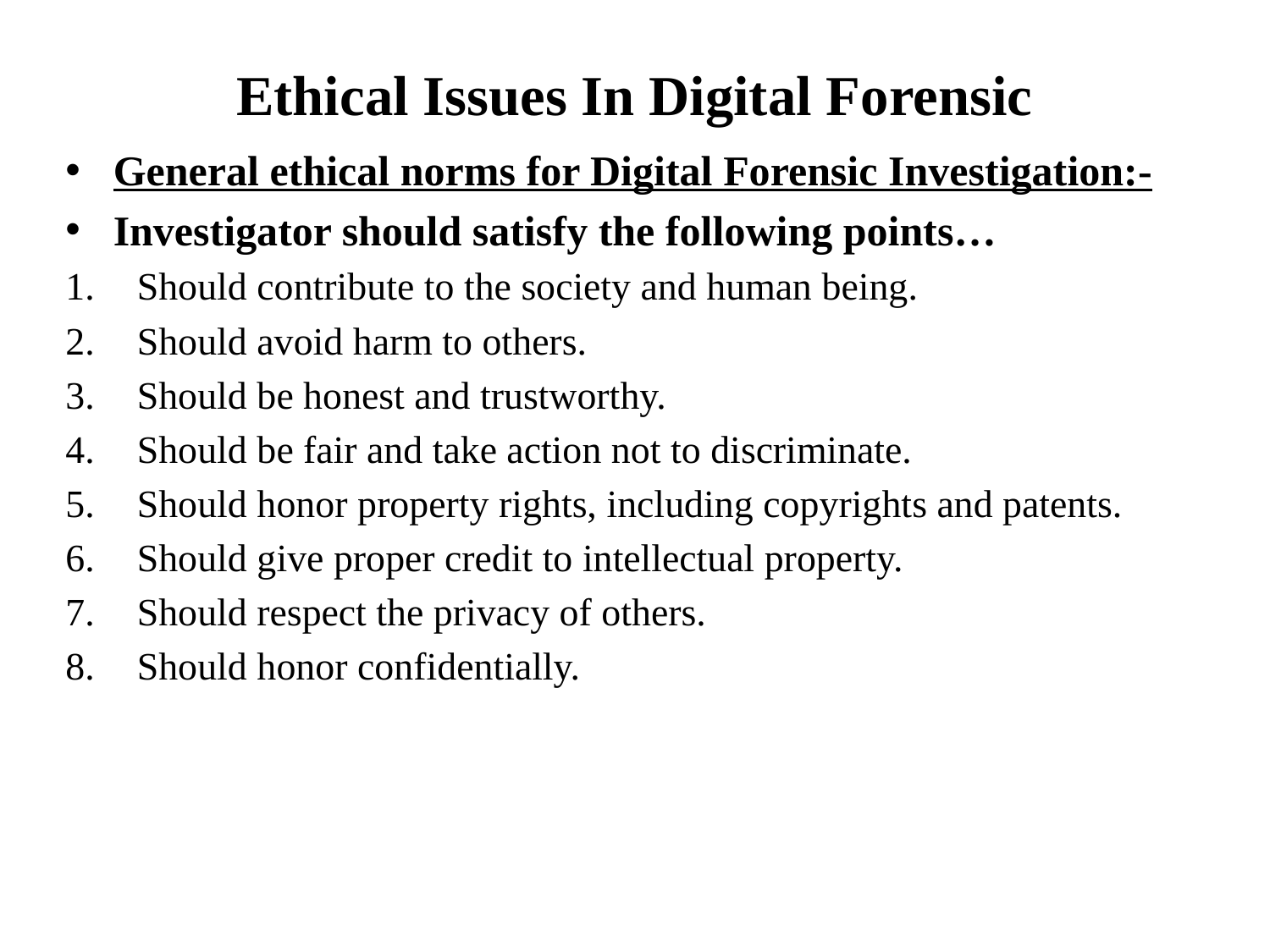

# Ethical Issues In Digital Forensic
General ethical norms for Digital Forensic Investigation:-
Investigator should satisfy the following points…
Should contribute to the society and human being.
Should avoid harm to others.
Should be honest and trustworthy.
Should be fair and take action not to discriminate.
Should honor property rights, including copyrights and patents.
Should give proper credit to intellectual property.
Should respect the privacy of others.
Should honor confidentially.